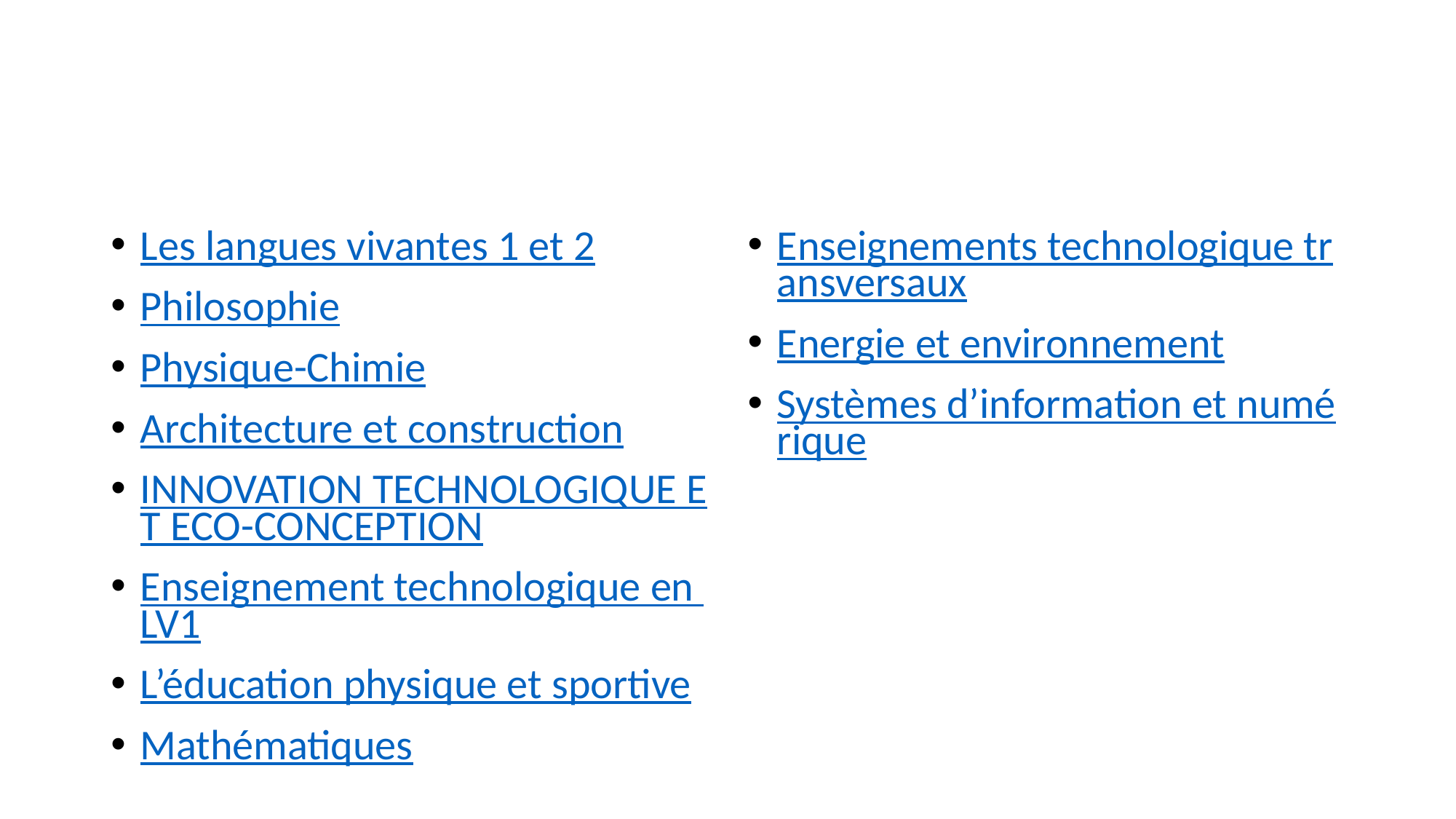

#
Les langues vivantes 1 et 2
Philosophie
Physique-Chimie
Architecture et construction
INNOVATION TECHNOLOGIQUE ET ECO-CONCEPTION
Enseignement technologique en LV1
L’éducation physique et sportive
Mathématiques
Enseignements technologique transversaux
Energie et environnement
Systèmes d’information et numérique